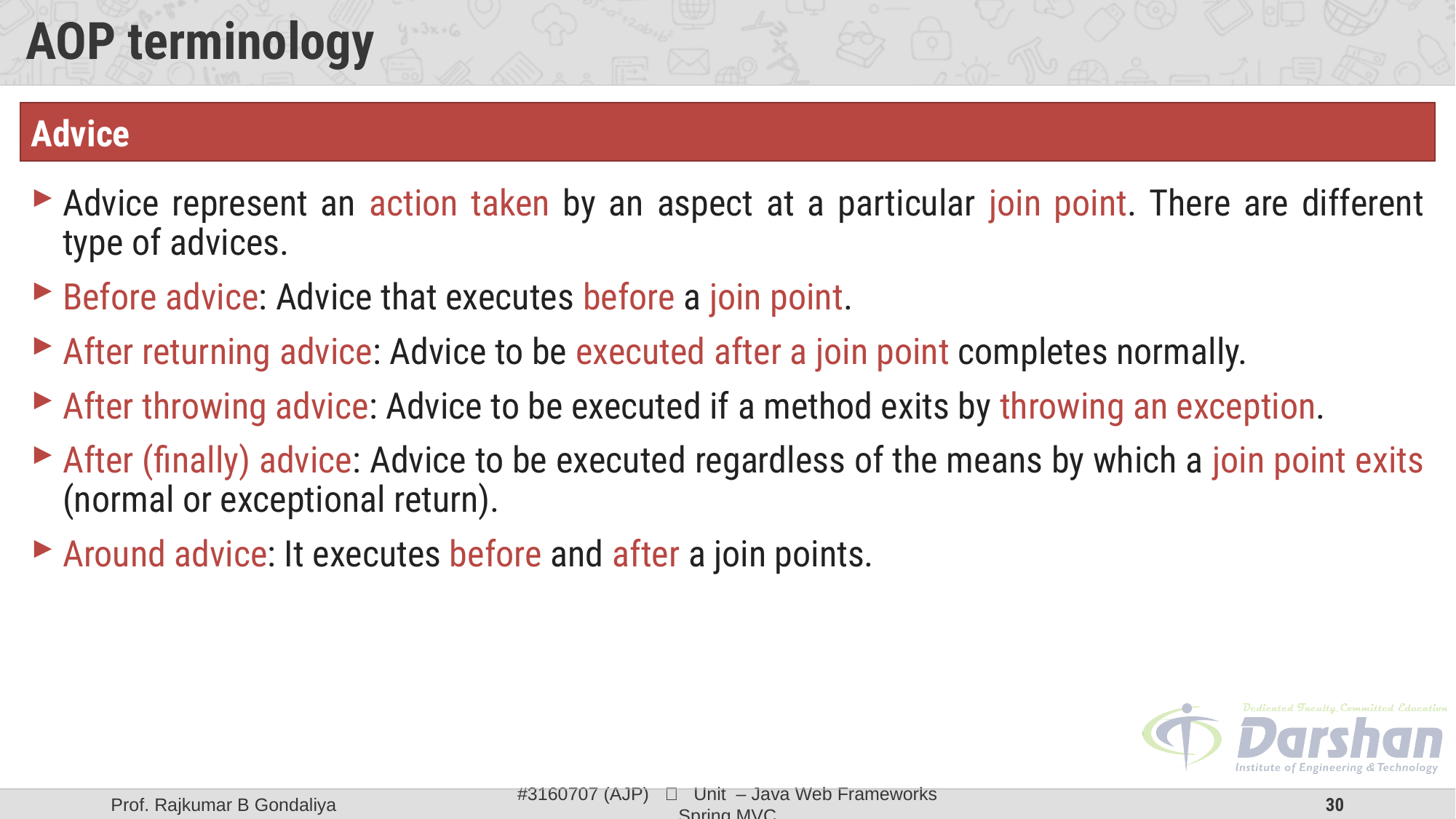

# AOP terminology
Advice
Advice represent an action taken by an aspect at a particular join point. There are different type of advices.
Before advice: Advice that executes before a join point.
After returning advice: Advice to be executed after a join point completes normally.
After throwing advice: Advice to be executed if a method exits by throwing an exception.
After (finally) advice: Advice to be executed regardless of the means by which a join point exits (normal or exceptional return).
Around advice: It executes before and after a join points.